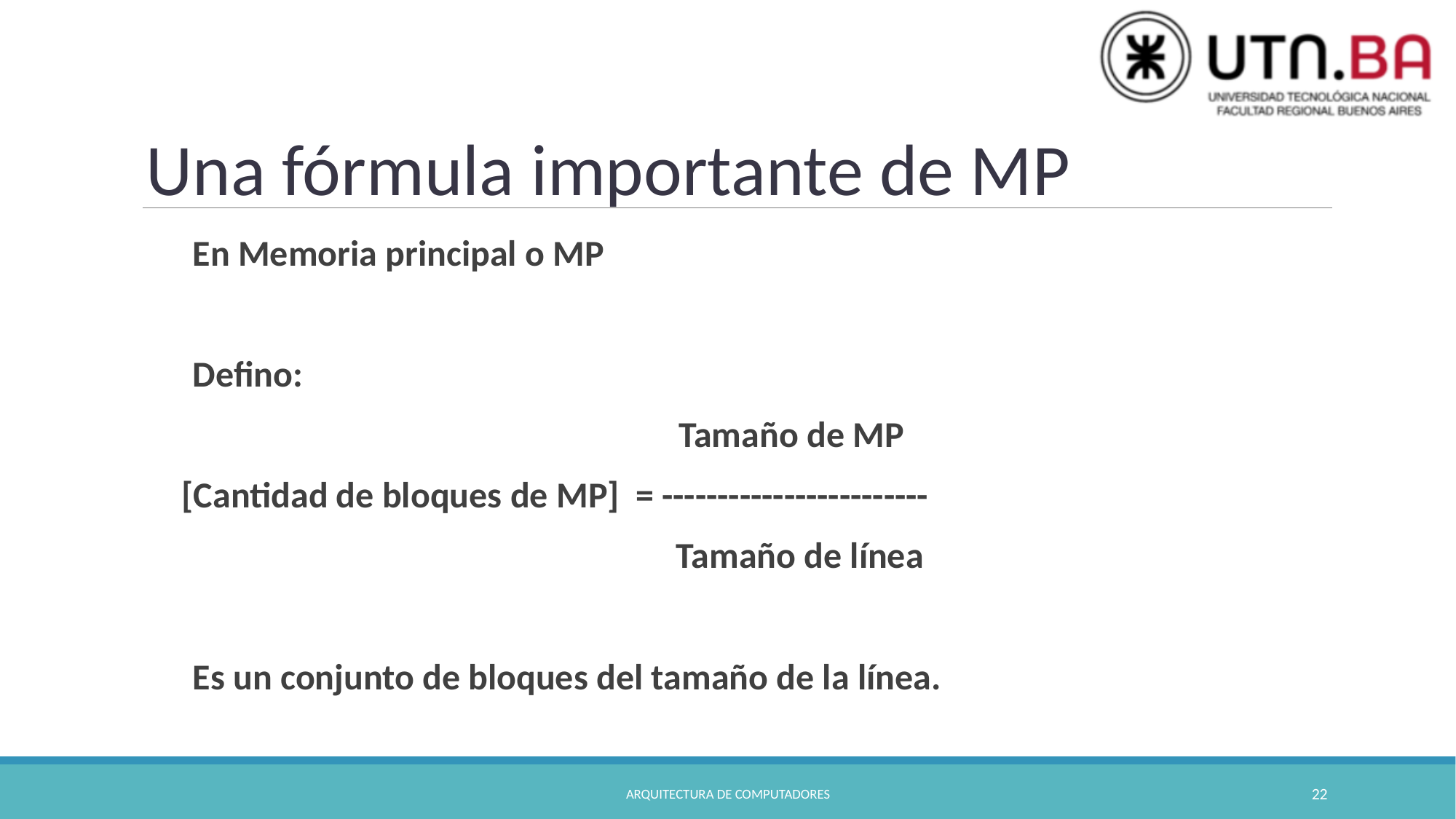

Una fórmula importante de MP
En Memoria principal o MP

Defino:
					      Tamaño de MP
[Cantidad de bloques de MP]  = ------------------------
  			                   Tamaño de línea

Es un conjunto de bloques del tamaño de la línea.

Arquitectura de Computadores
22